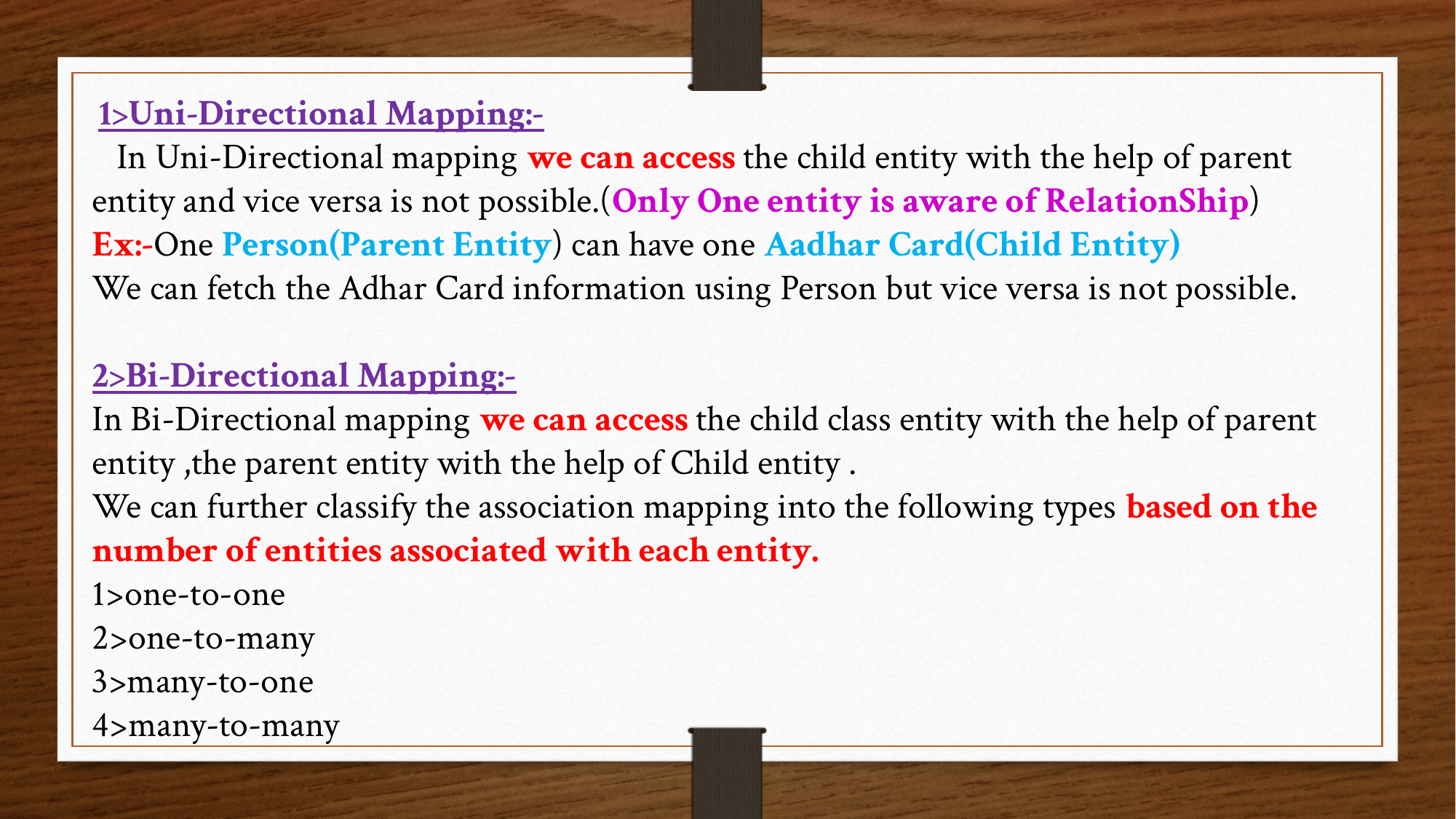

1>Uni-Directional Mapping:-
   In Uni-Directional mapping we can access the child entity with the help of parent entity and vice versa is not possible.(Only One entity is aware of RelationShip)
Ex:-One Person(Parent Entity) can have one Aadhar Card(Child Entity)
We can fetch the Adhar Card information using Person but vice versa is not possible.

2>Bi-Directional Mapping:-
In Bi-Directional mapping we can access the child class entity with the help of parent entity ,the parent entity with the help of Child entity .
We can further classify the association mapping into the following types based on the number of entities associated with each entity.
1>one-to-one
2>one-to-many
3>many-to-one
4>many-to-many